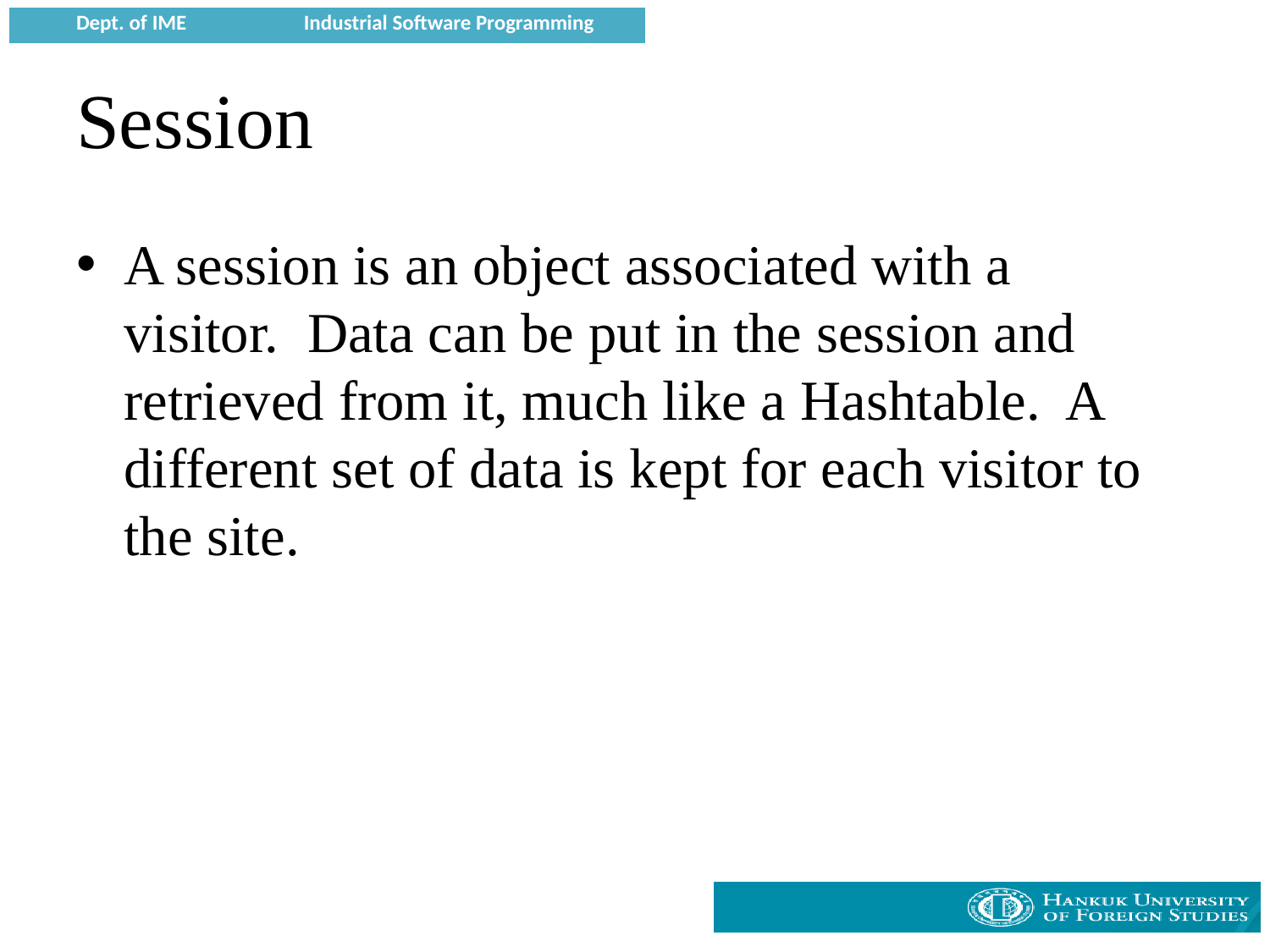

# Session
A session is an object associated with a visitor.  Data can be put in the session and retrieved from it, much like a Hashtable.  A different set of data is kept for each visitor to the site.